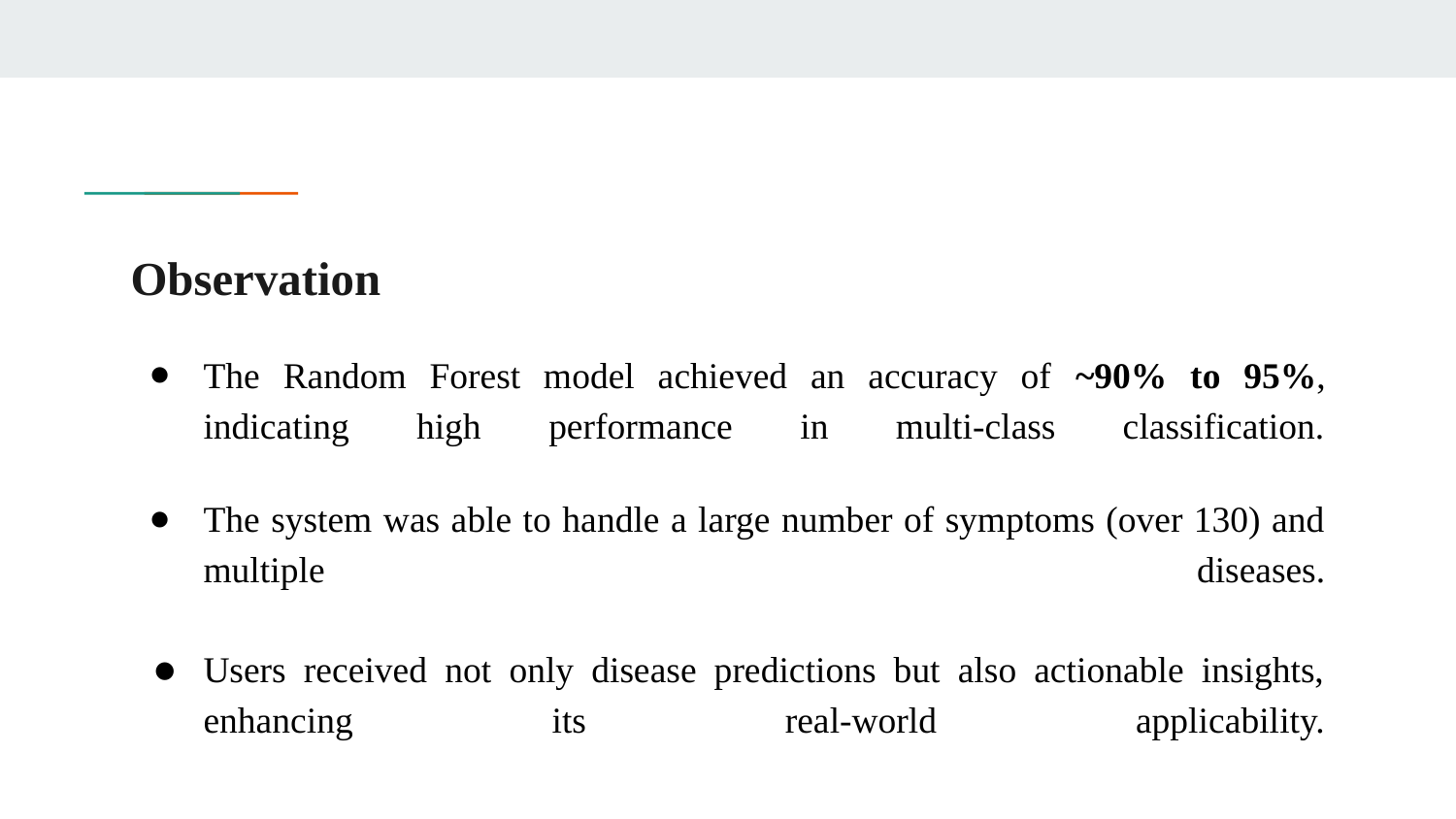

# Observation
The Random Forest model achieved an accuracy of ~90% to 95%, indicating high performance in multi-class classification.
The system was able to handle a large number of symptoms (over 130) and multiple diseases.
Users received not only disease predictions but also actionable insights, enhancing its real-world applicability.